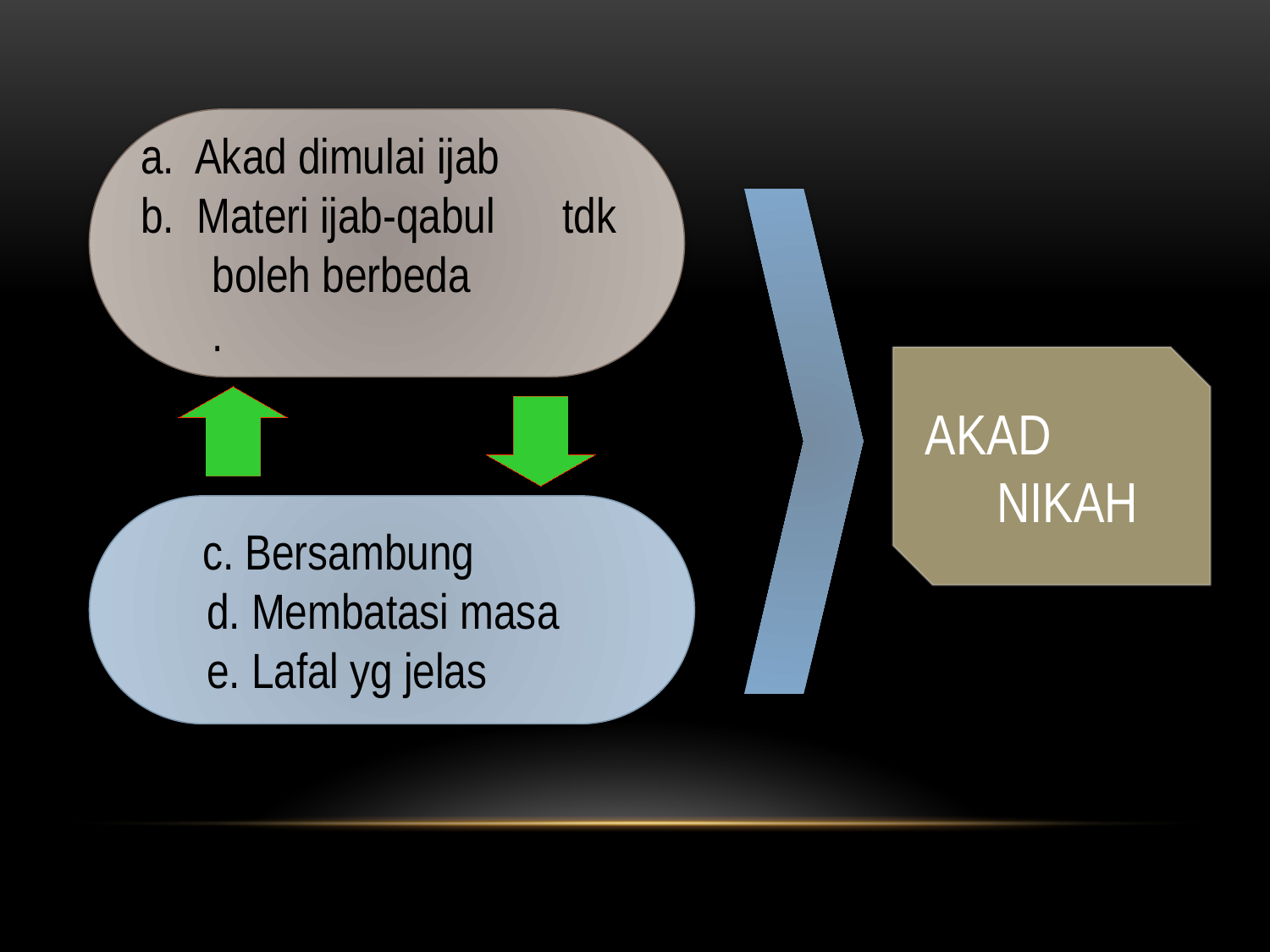

a.  Akad dimulai ijab
b.  Materi ijab-qabul      tdk boleh berbeda
	.

AKAD NIKAH

      c. Bersambung
	d. Membatasi masa
	e. Lafal yg jelas